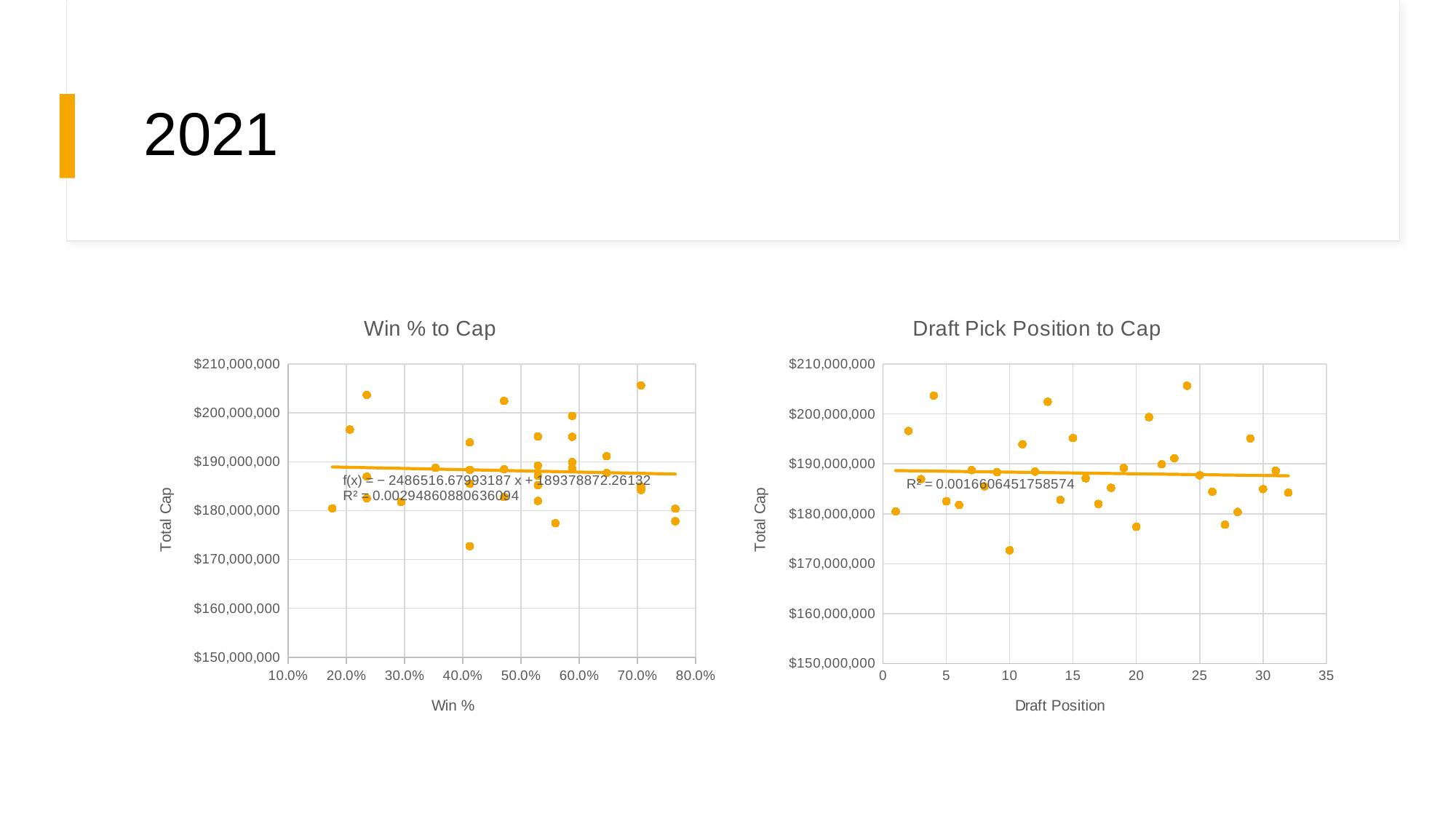

# 2021

### Chart:  Win % to Cap

| Category |  Total Cap  |
|---|---|

### Chart: Draft Pick Position to Cap

| Category | Draft Pick Position |
|---|---|